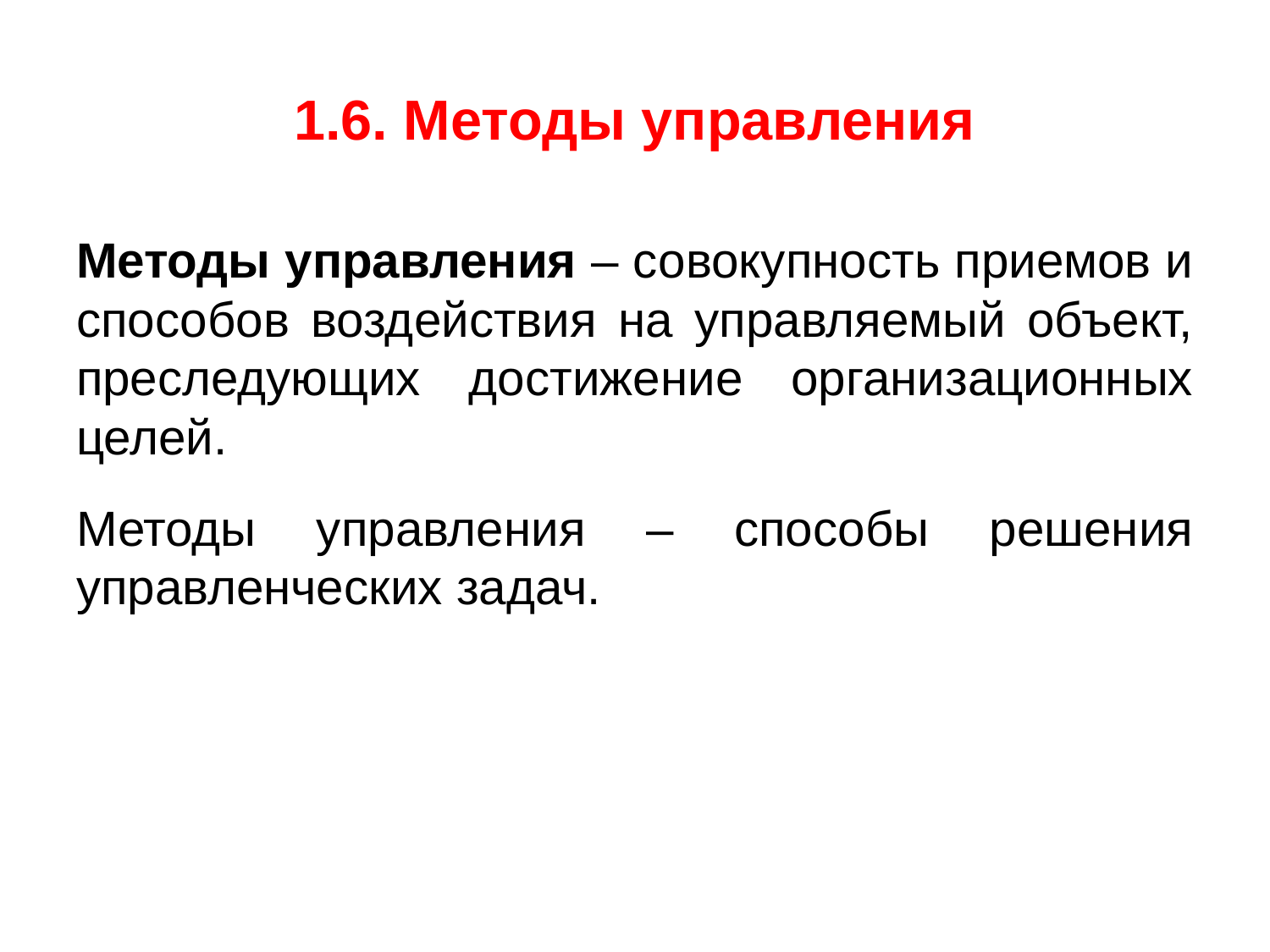

# 1.6. Методы управления
Методы управления – совокупность приемов и способов воздействия на управляемый объект, преследующих достижение организационных целей.
Методы управления – способы решения управленческих задач.